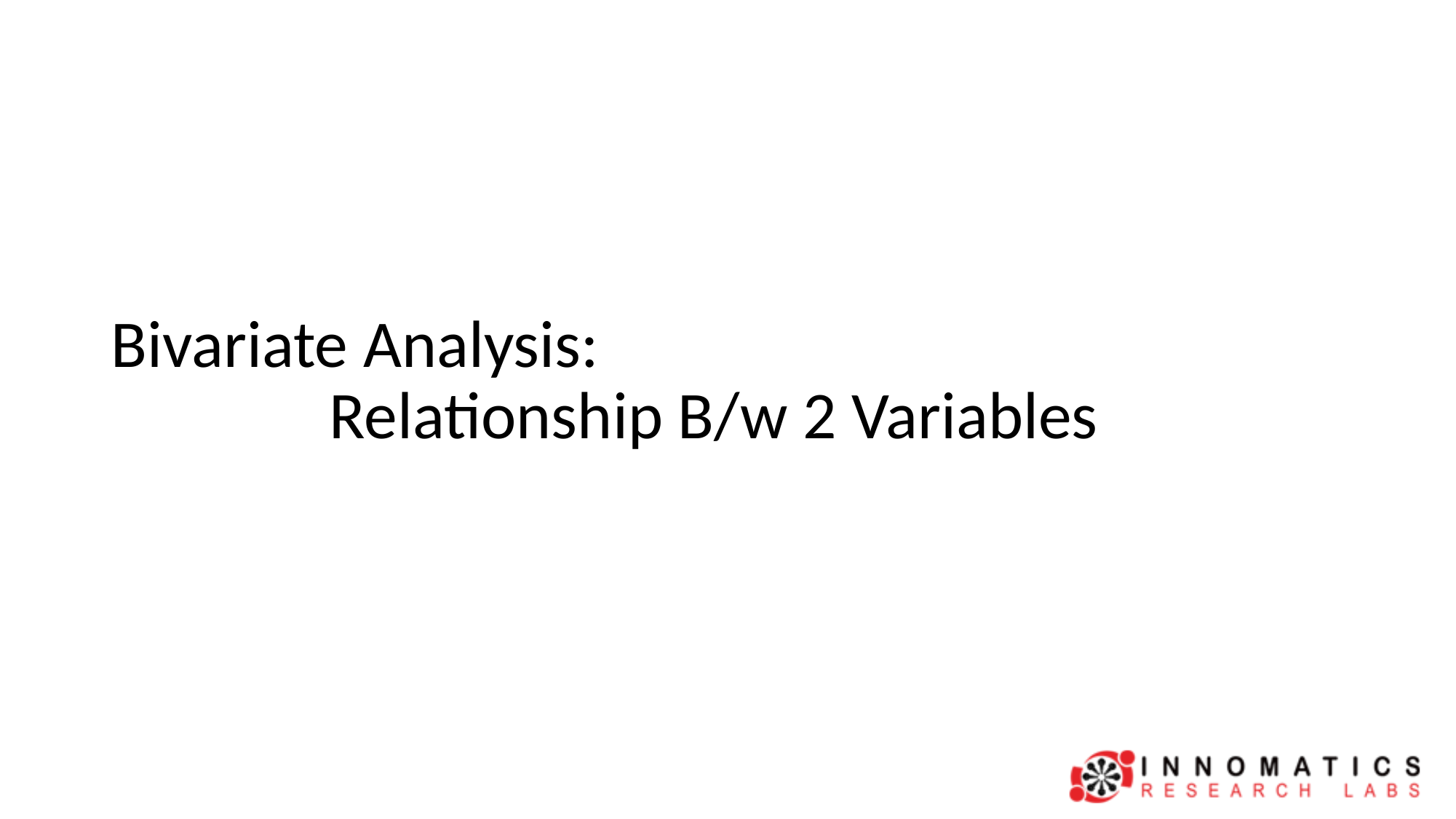

# Bivariate Analysis: Relationship B/w 2 Variables